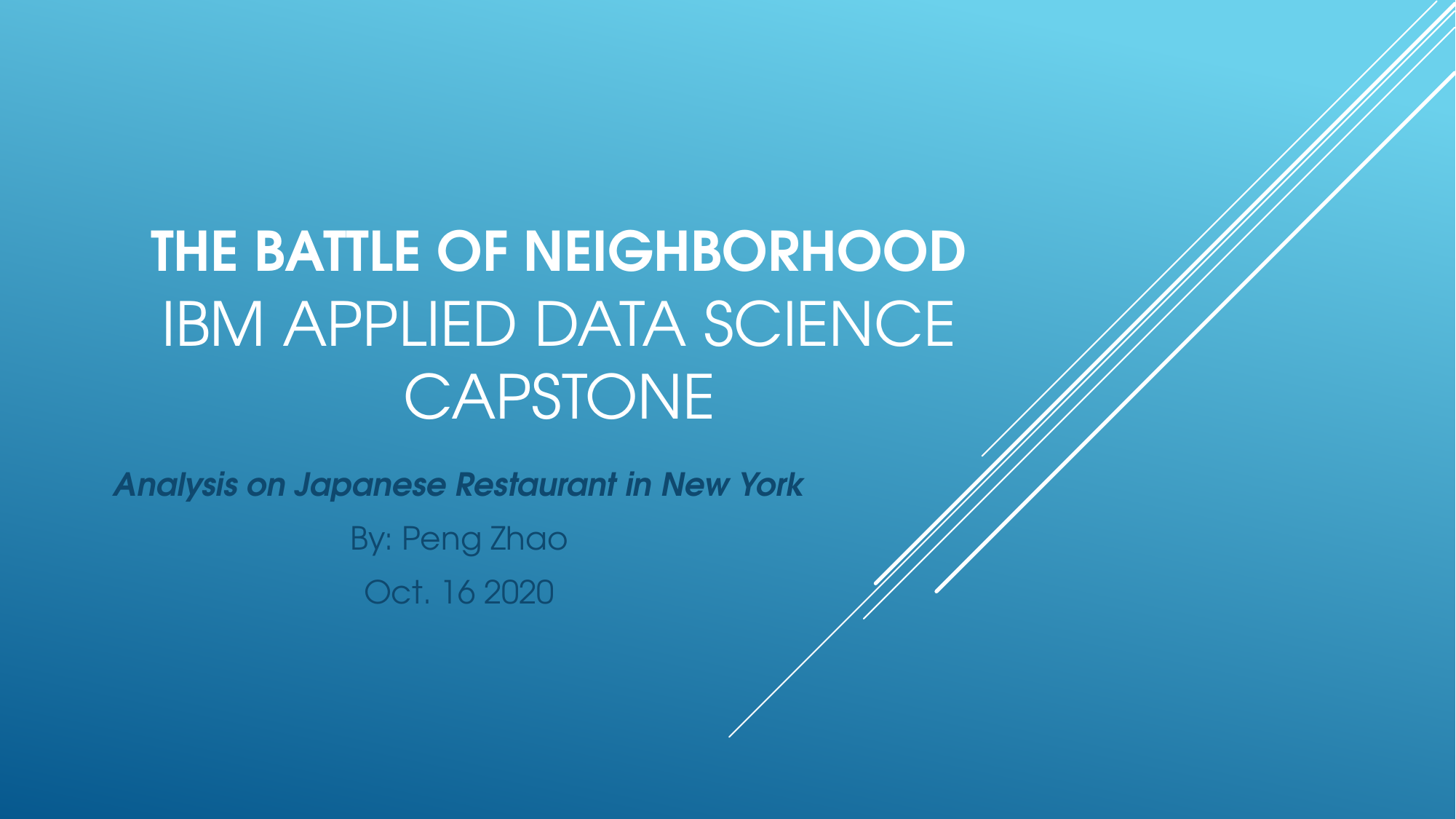

# The Battle of Neighborhood IBM Applied Data Science Capstone
Analysis on Japanese Restaurant in New York
By: Peng Zhao
Oct. 16 2020